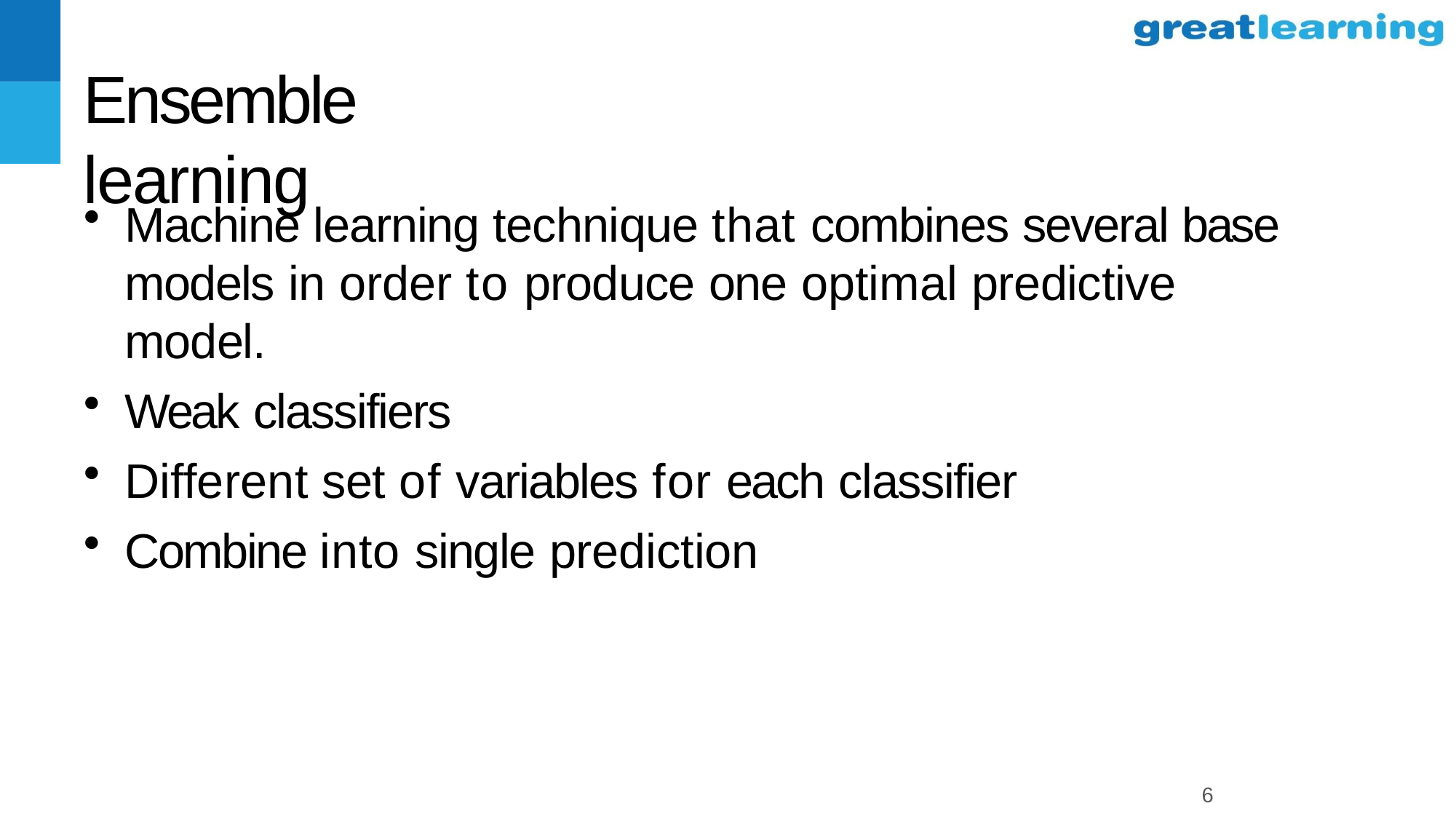

# Ensemble learning
Machine learning technique that combines several base  models in order to produce one optimal predictive model.
Weak classifiers
Different set of variables for each classifier
Combine into single prediction
6